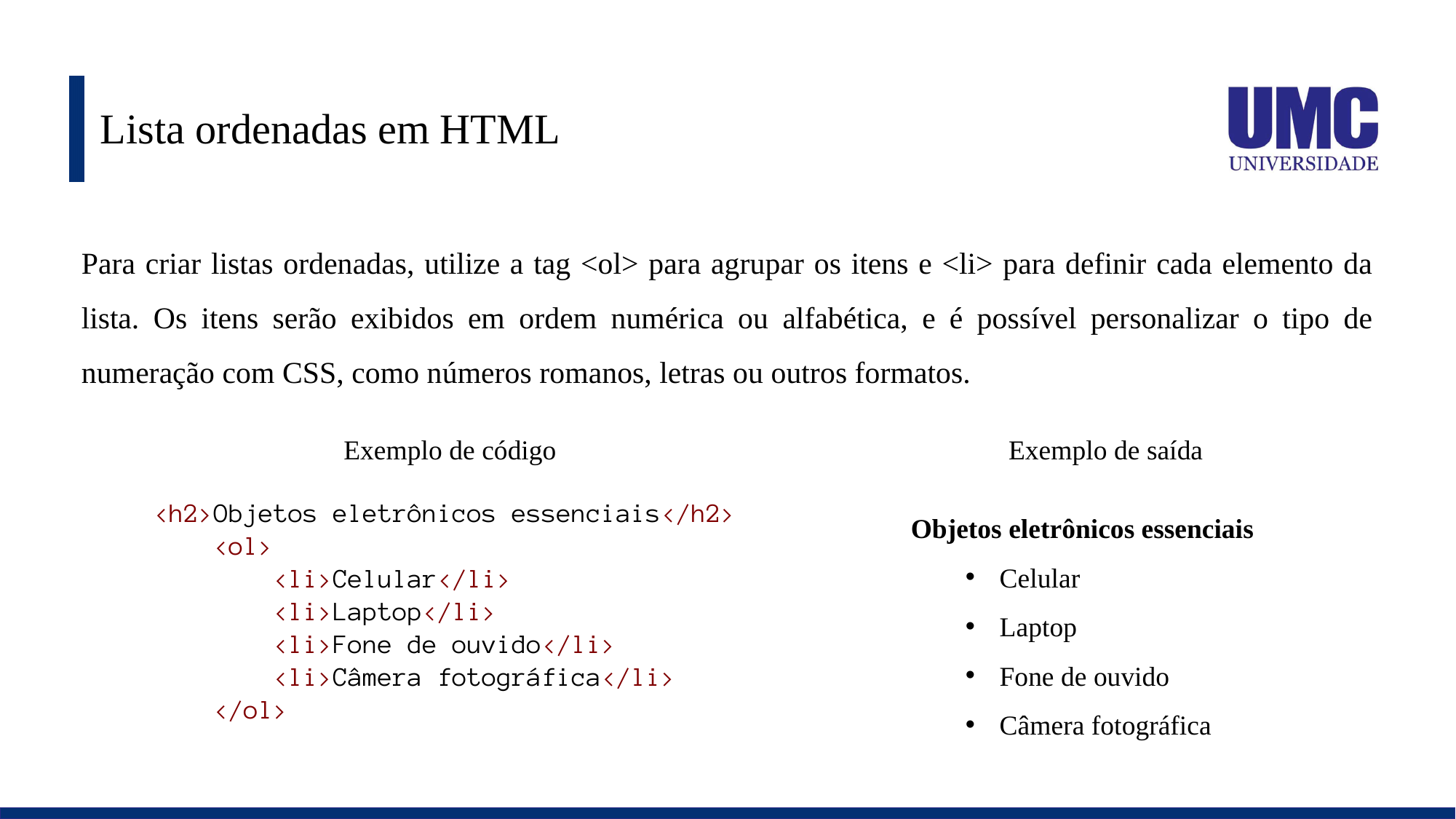

# Lista ordenadas em HTML
Para criar listas ordenadas, utilize a tag <ol> para agrupar os itens e <li> para definir cada elemento da lista. Os itens serão exibidos em ordem numérica ou alfabética, e é possível personalizar o tipo de numeração com CSS, como números romanos, letras ou outros formatos.
Exemplo de código
<h2>Objetos eletrônicos essenciais</h2>
    <ol>
        <li>Celular</li>
        <li>Laptop</li>
        <li>Fone de ouvido</li>
        <li>Câmera fotográfica</li>
    </ol>
Exemplo de saída
Objetos eletrônicos essenciais
Celular
Laptop
Fone de ouvido
Câmera fotográfica